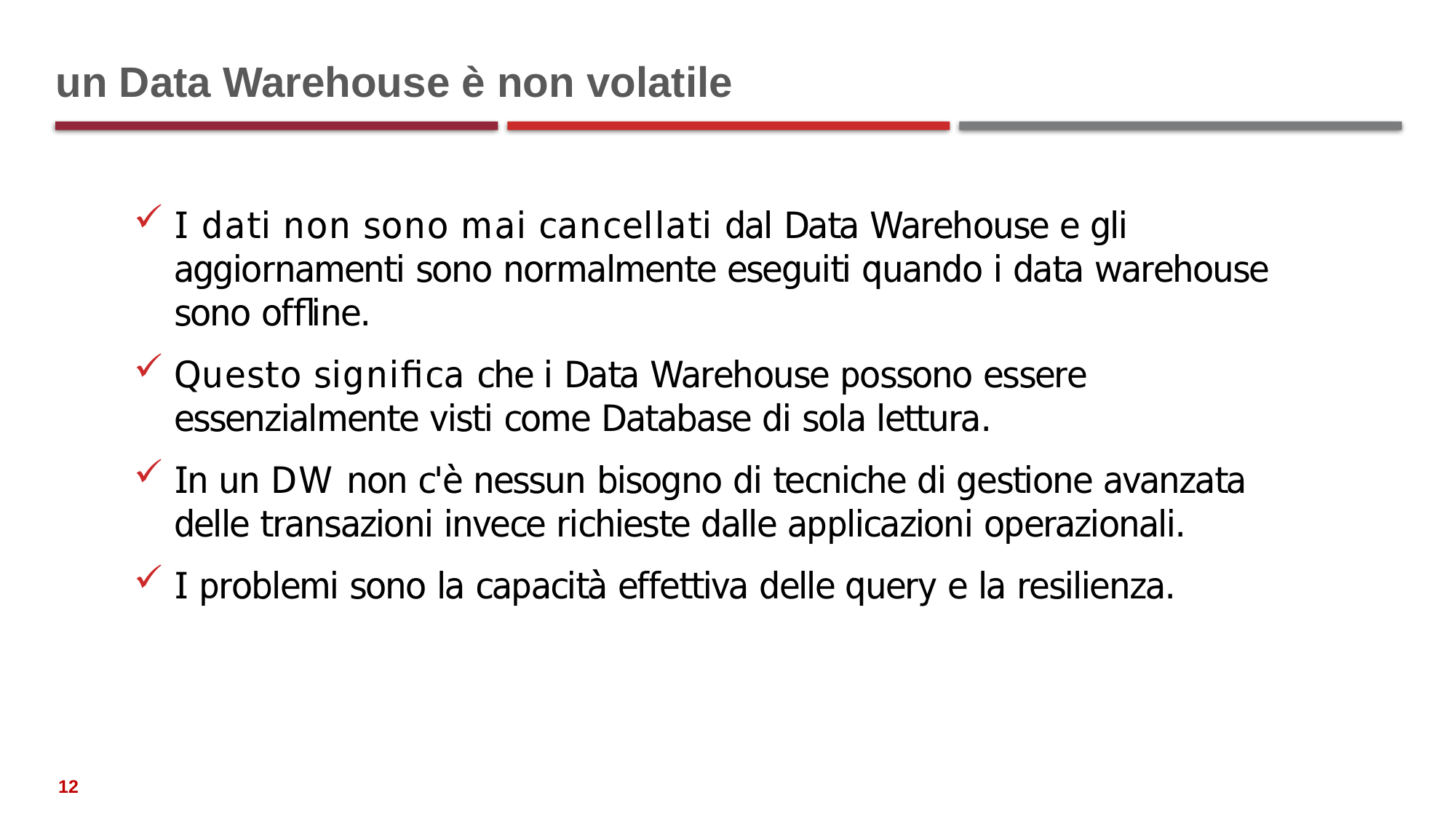

# un Data Warehouse è non volatile
I dati non sono mai cancellati dal Data Warehouse e gli aggiornamenti sono normalmente eseguiti quando i data warehouse sono offline.
Questo significa che i Data Warehouse possono essere essenzialmente visti come Database di sola lettura.
In un DW non c'è nessun bisogno di tecniche di gestione avanzata delle transazioni invece richieste dalle applicazioni operazionali.
I problemi sono la capacità effettiva delle query e la resilienza.
12